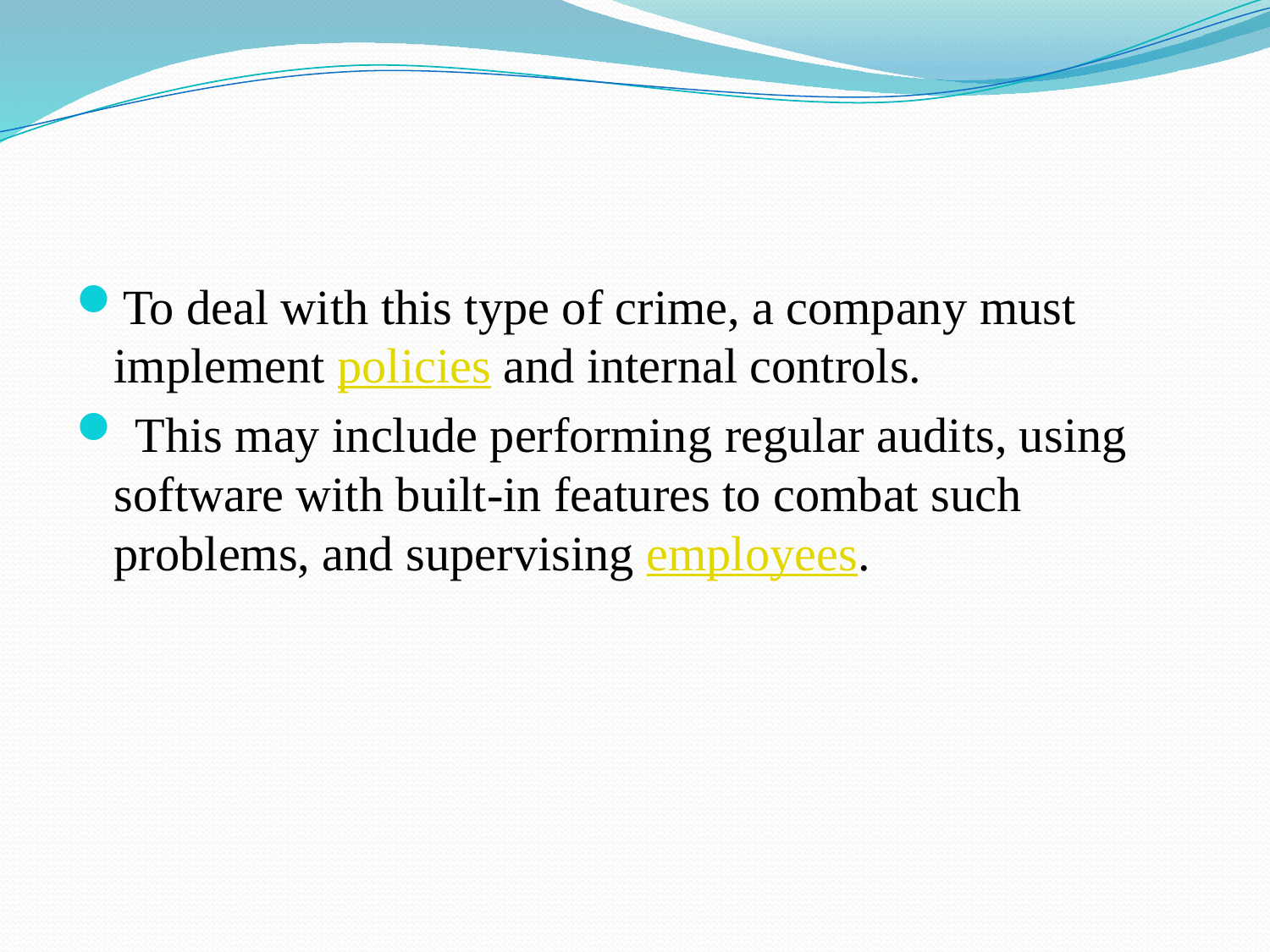

#
To deal with this type of crime, a company must implement policies and internal controls.
 This may include performing regular audits, using software with built-in features to combat such problems, and supervising employees.